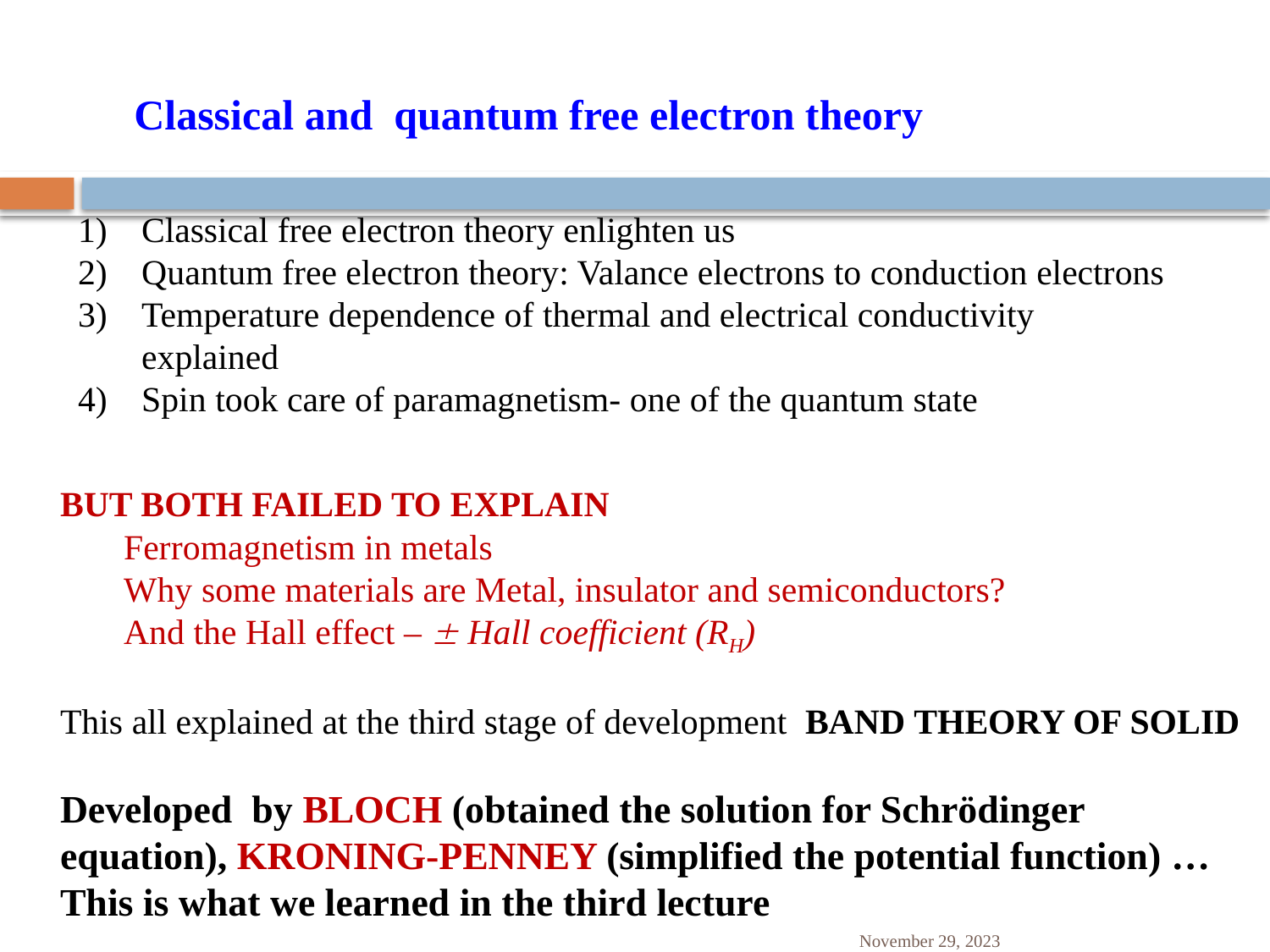

Classical and  quantum free electron theory
Classical free electron theory enlighten us
Quantum free electron theory: Valance electrons to conduction electrons
Temperature dependence of thermal and electrical conductivity explained
Spin took care of paramagnetism- one of the quantum state
BUT BOTH FAILED TO EXPLAIN
Ferromagnetism in metals
Why some materials are Metal, insulator and semiconductors?
And the Hall effect – ± Hall coefficient (RH)

This all explained at the third stage of development  BAND THEORY OF SOLID

Developed  by BLOCH (obtained the solution for Schrödinger equation), KRONING-PENNEY (simplified the potential function) … This is what we learned in the third lecture
Prof. Reji Thomas DRC-DRD
November 29, 2023